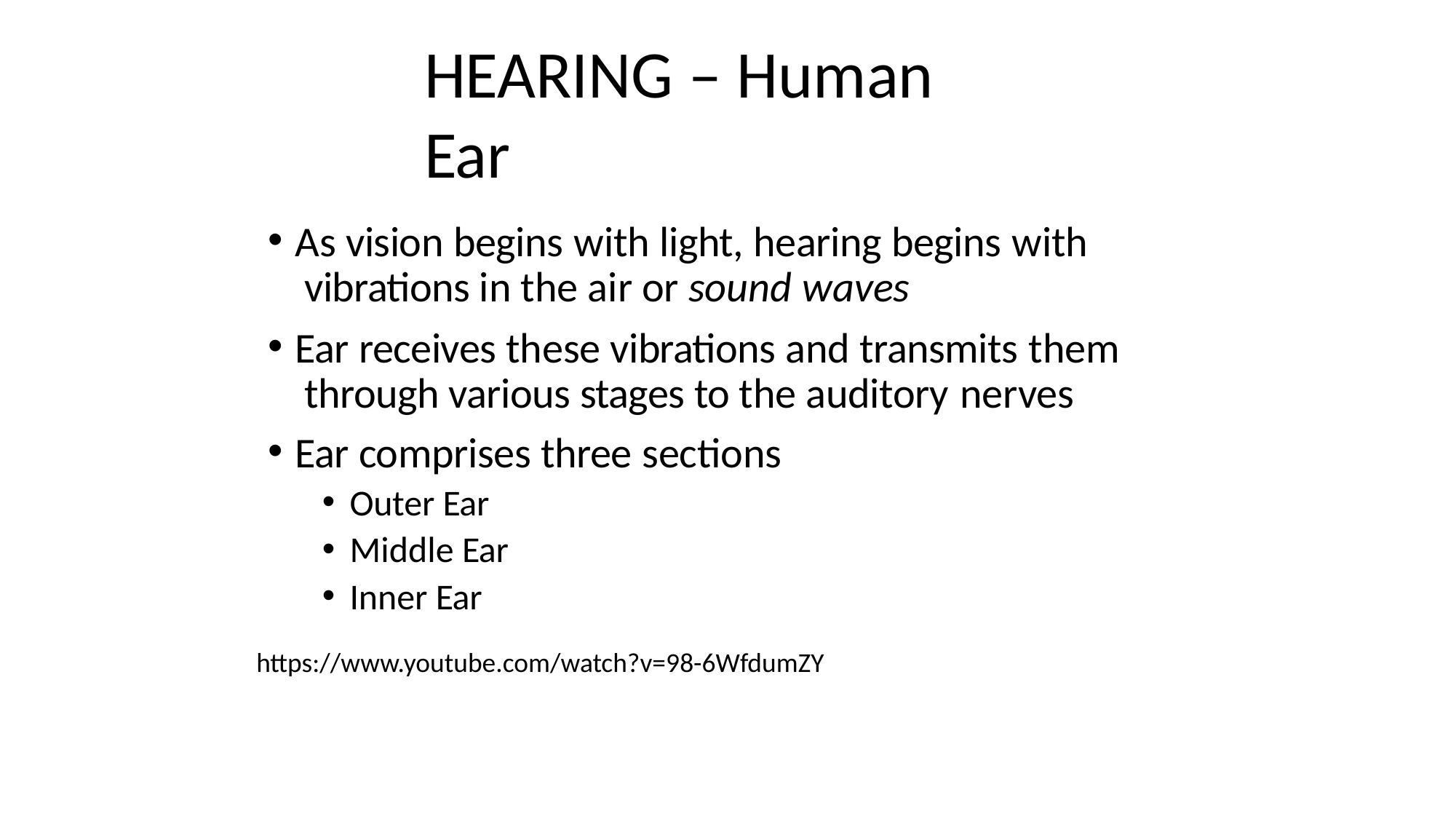

6
# HEARING – Human Ear
As vision begins with light, hearing begins with  vibrations in the air or sound waves
Ear receives these vibrations and transmits them  through various stages to the auditory nerves
Ear comprises three sections
Outer Ear
Middle Ear
Inner Ear
https://www.youtube.com/watch?v=98-6WfdumZY